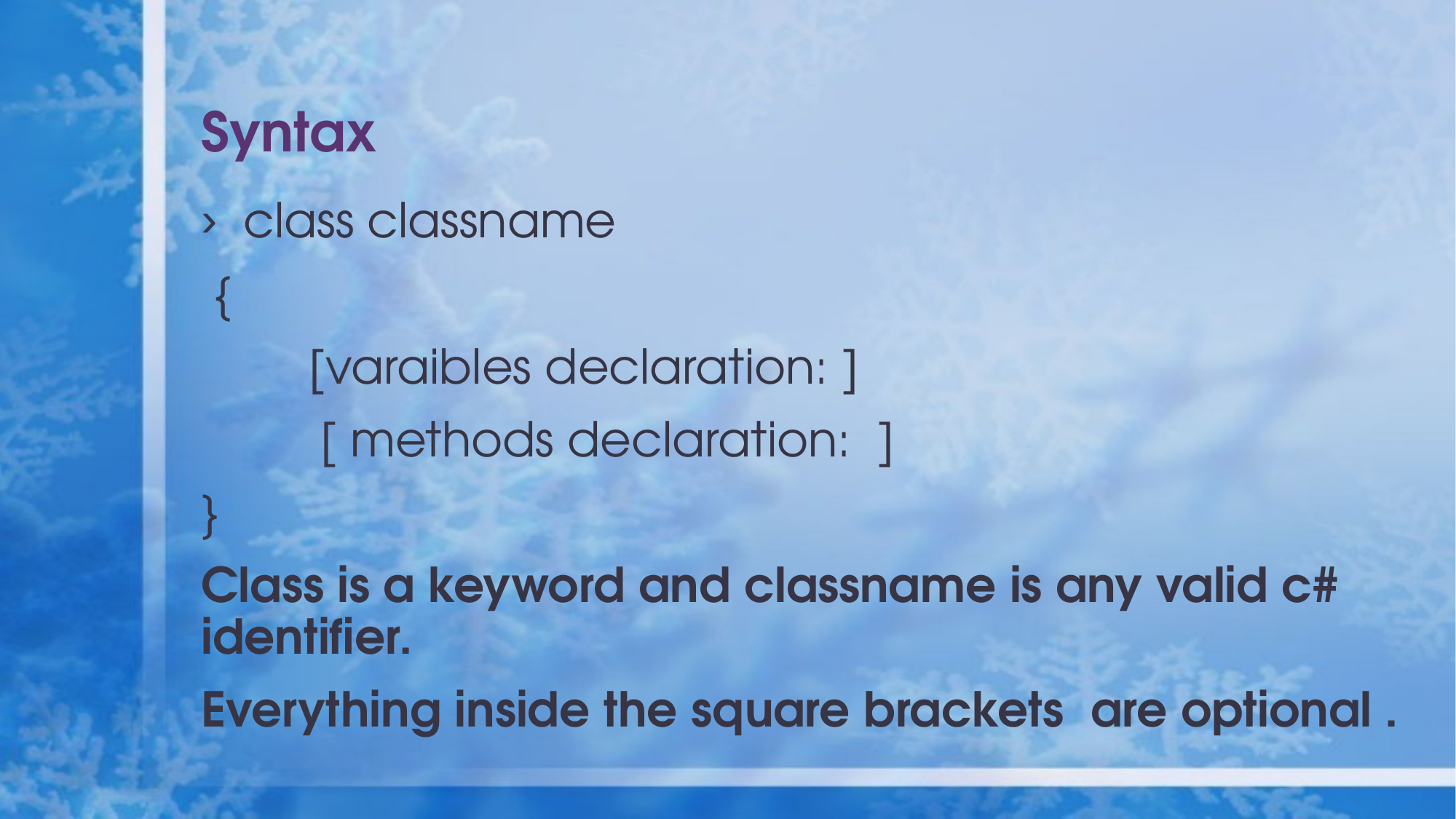

# Syntax
 class classname
 {
	[varaibles declaration: ]
         [ methods declaration:  ]
}
Class is a keyword and classname is any valid c# identifier.
Everything inside the square brackets  are optional .